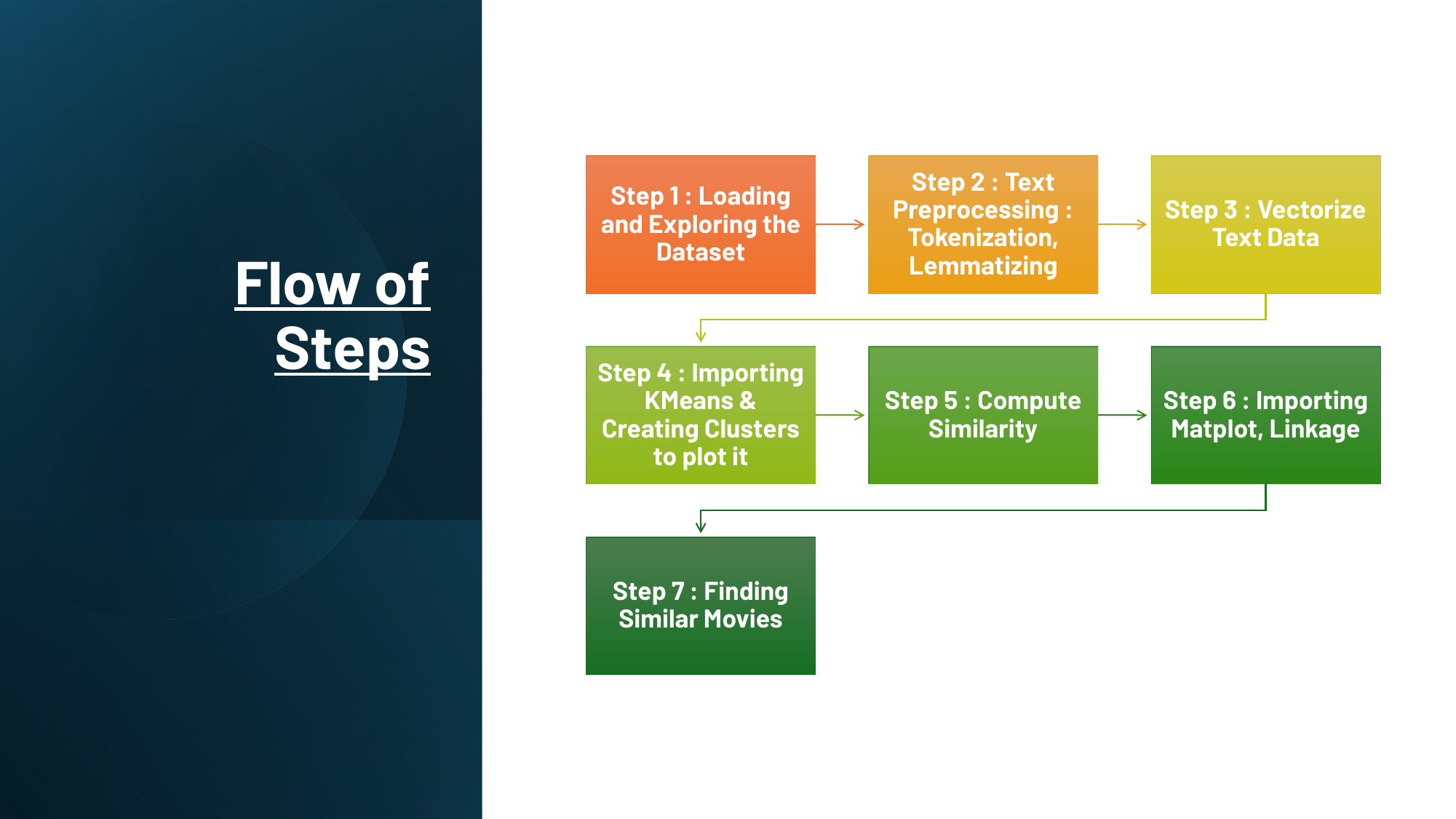

Step 1 : Loading and Exploring the Dataset

Step 2 : Text Preprocessing : Tokenization, Lemmatizing

Step 3 : Vectorize Text Data

Step 4 : Importing KMeans & Creating Clusters to plot it

Step 5 : Compute Similarity

Step 6 : Importing Matplot, Linkage
Step 7 : Finding Similar Movies
# Flow of Steps